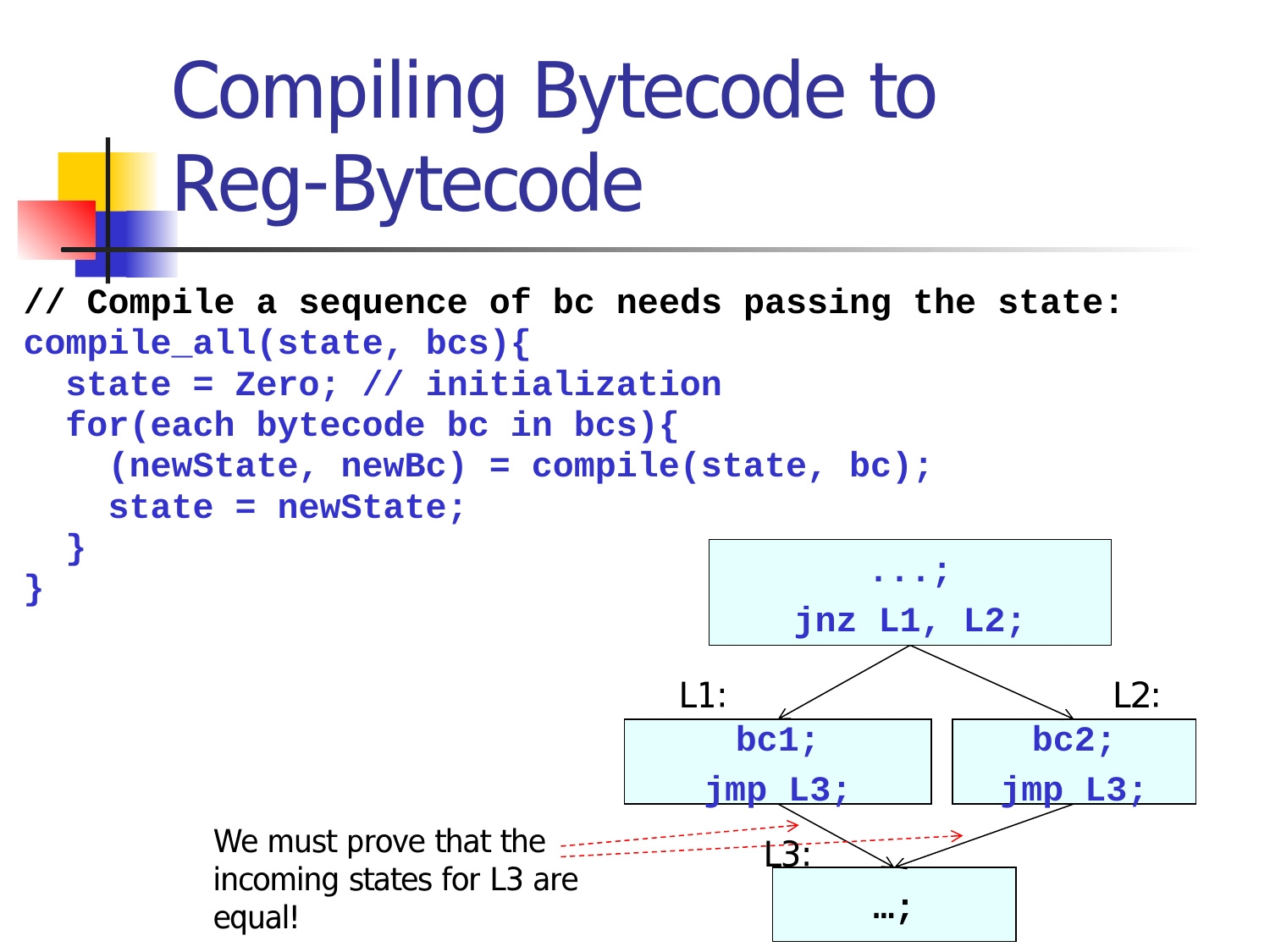

# Compiling Bytecode to Reg-Bytecode
// Compile a sequence of bc needs passing the state:
compile_all(state, bcs){
  state = Zero; // initialization
  for(each bytecode bc in bcs){
    (newState, newBc) = compile(state, bc);
    state = newState;
  }
}
...;
jnz L1, L2;
L1:
L2:
bc1;
jmp L3;
bc2;
jmp L3;
We must prove that the incoming states for L3 are equal!
L3:
…;